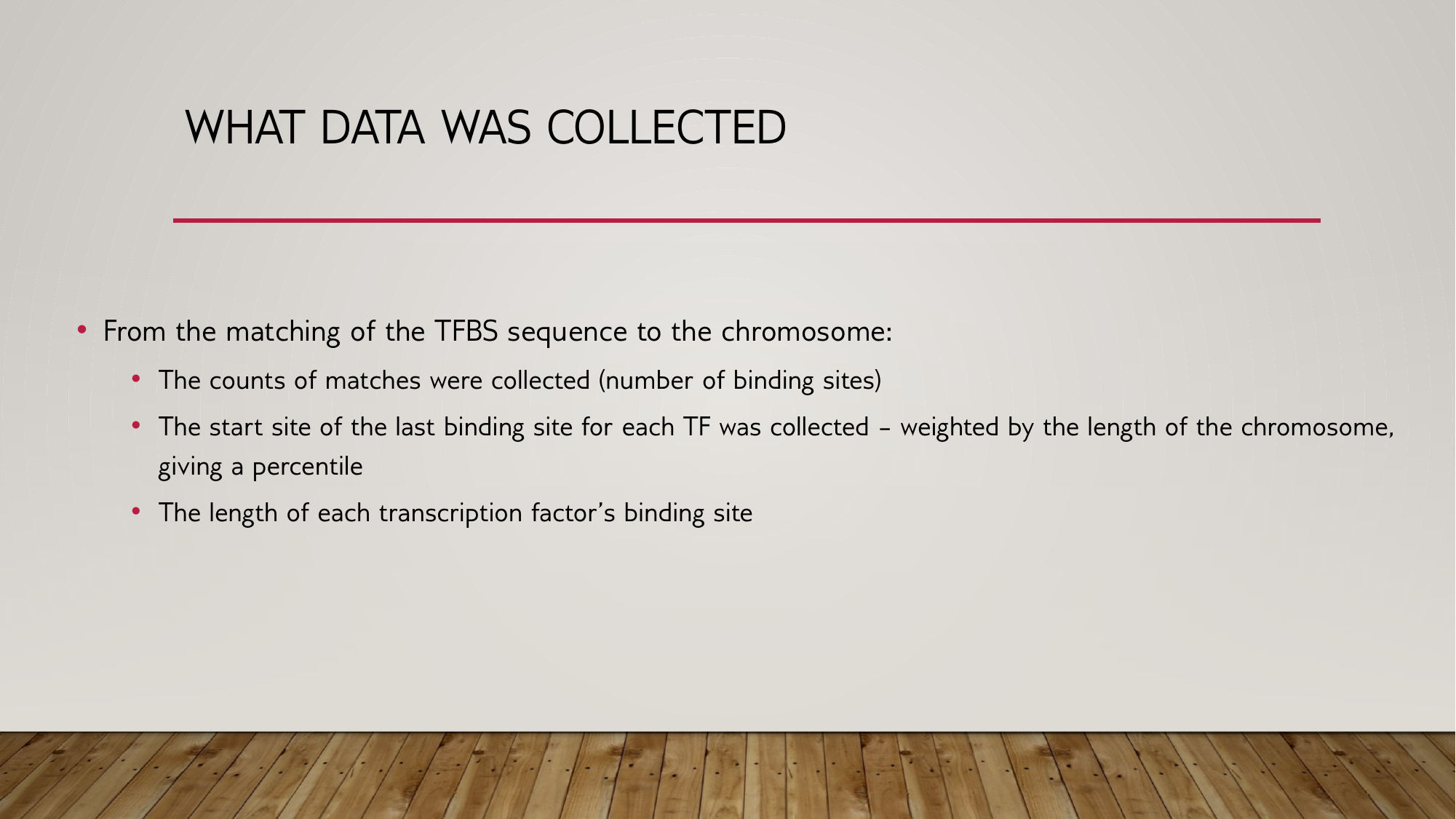

# What data was collected
From the matching of the TFBS sequence to the chromosome:
The counts of matches were collected (number of binding sites)
The start site of the last binding site for each TF was collected – weighted by the length of the chromosome, giving a percentile
The length of each transcription factor’s binding site